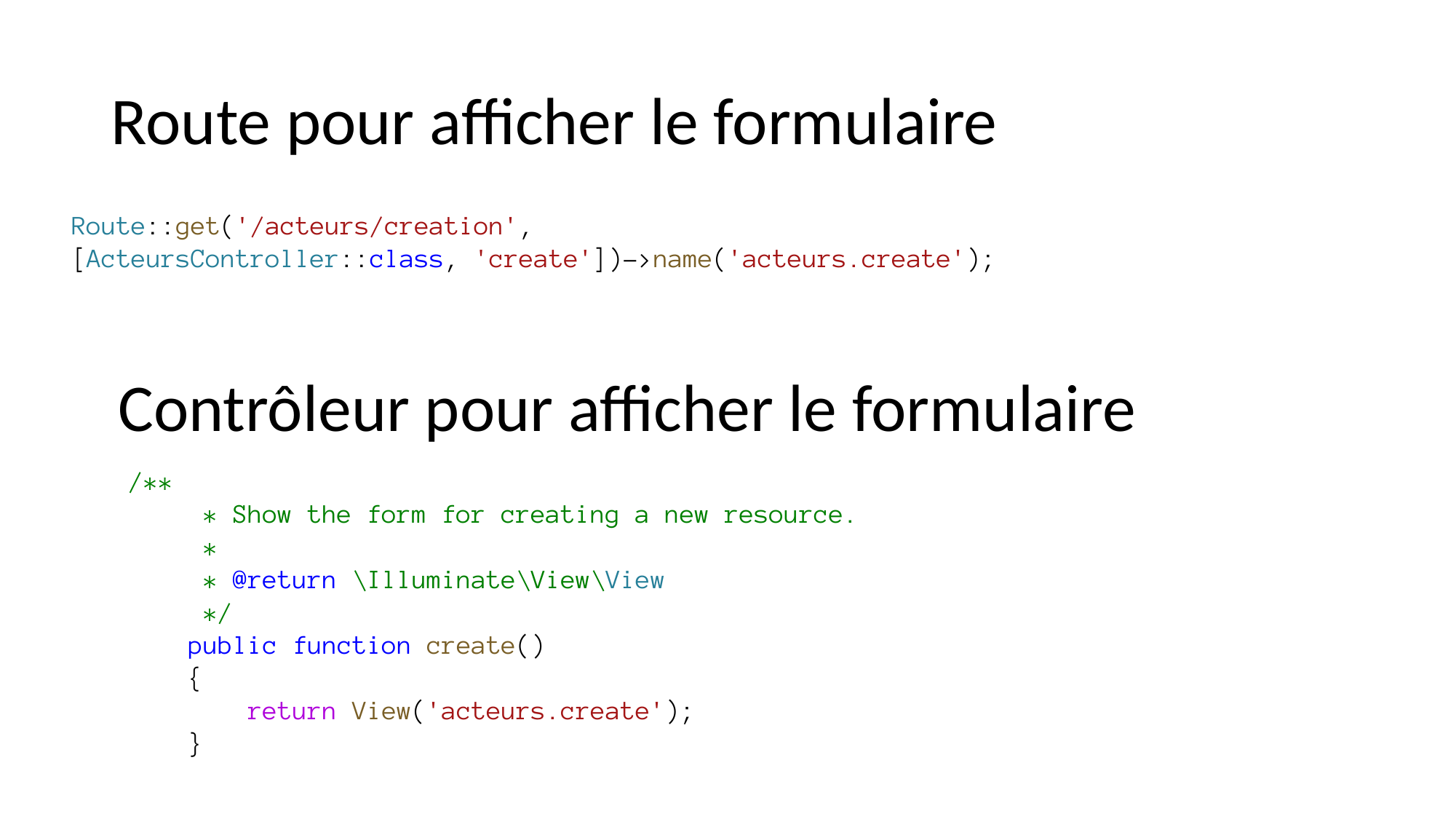

# Route pour afficher le formulaire
Route::get('/acteurs/creation',
[ActeursController::class, 'create'])->name('acteurs.create');
Contrôleur pour afficher le formulaire
/**
     * Show the form for creating a new resource.
     *
     * @return \Illuminate\View\View
     */
    public function create()
    {
        return View('acteurs.create');
    }